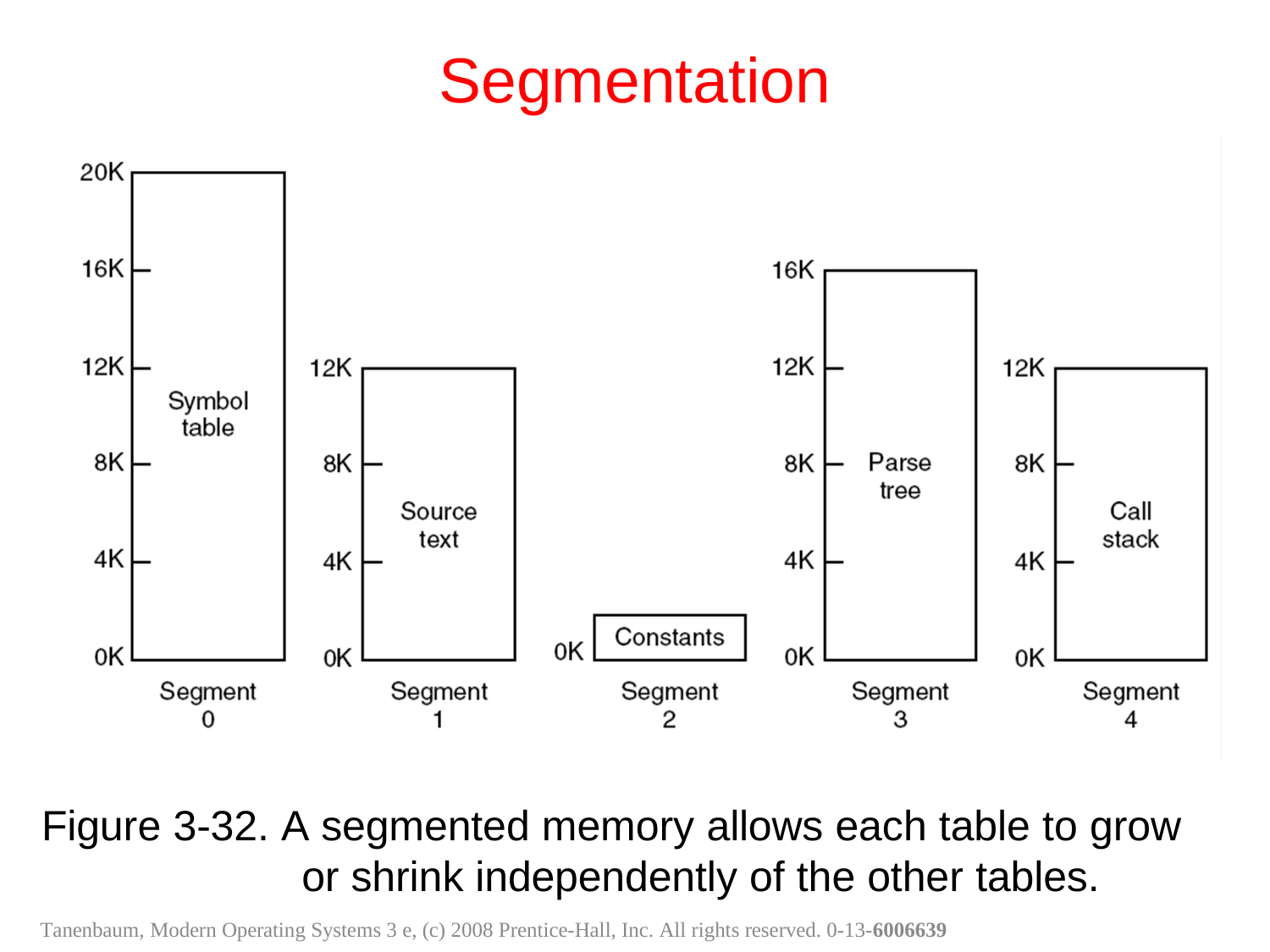

# Segmentation

Figure 3-32. A segmented memory allows each table to grow or shrink independently of the other tables.
Tanenbaum, Modern Operating Systems 3 e, (c) 2008 Prentice-Hall, Inc. All rights reserved. 0-13-6006639